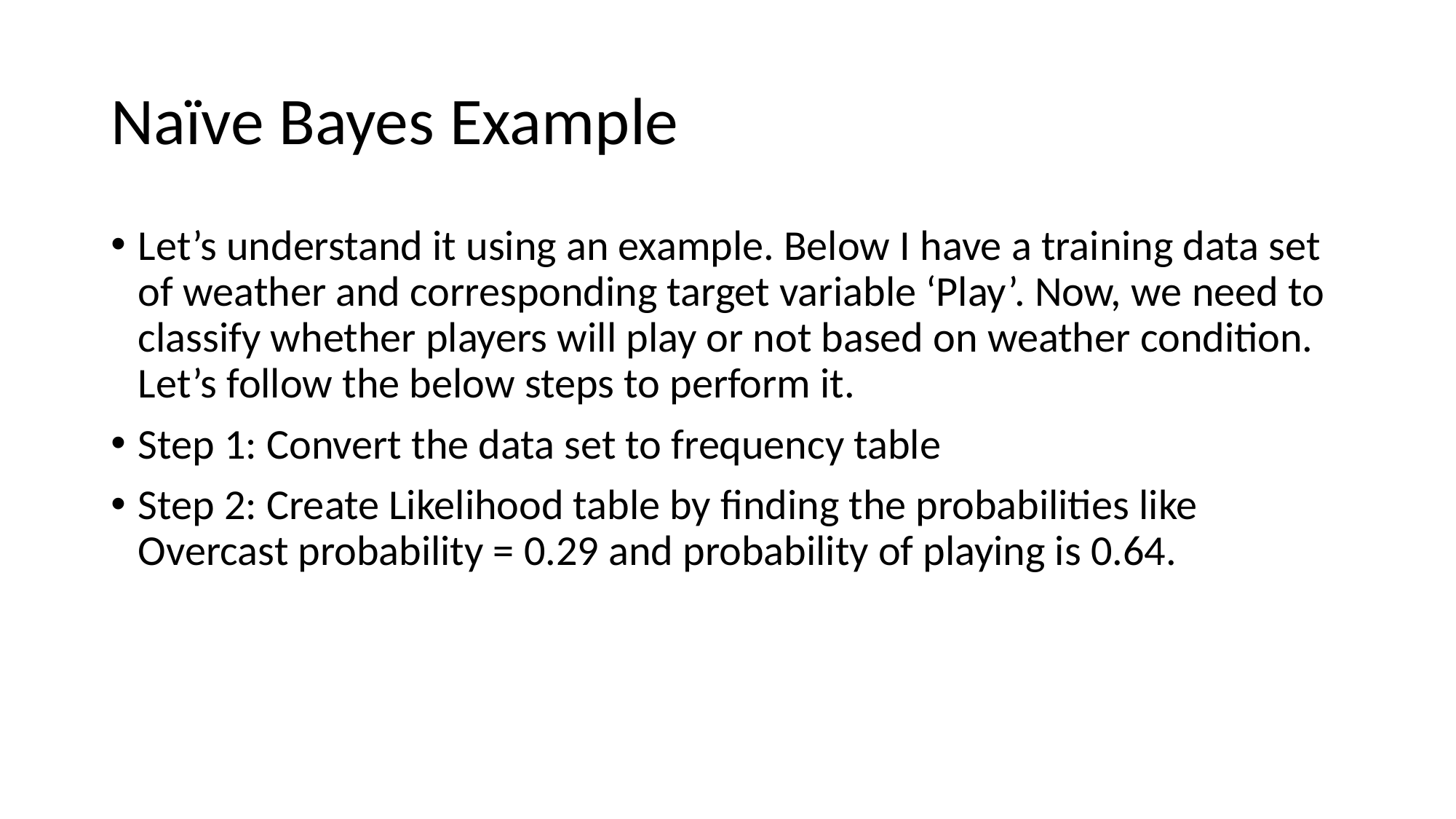

# Naïve Bayes Example
Let’s understand it using an example. Below I have a training data set of weather and corresponding target variable ‘Play’. Now, we need to classify whether players will play or not based on weather condition. Let’s follow the below steps to perform it.
Step 1: Convert the data set to frequency table
Step 2: Create Likelihood table by finding the probabilities like Overcast probability = 0.29 and probability of playing is 0.64.